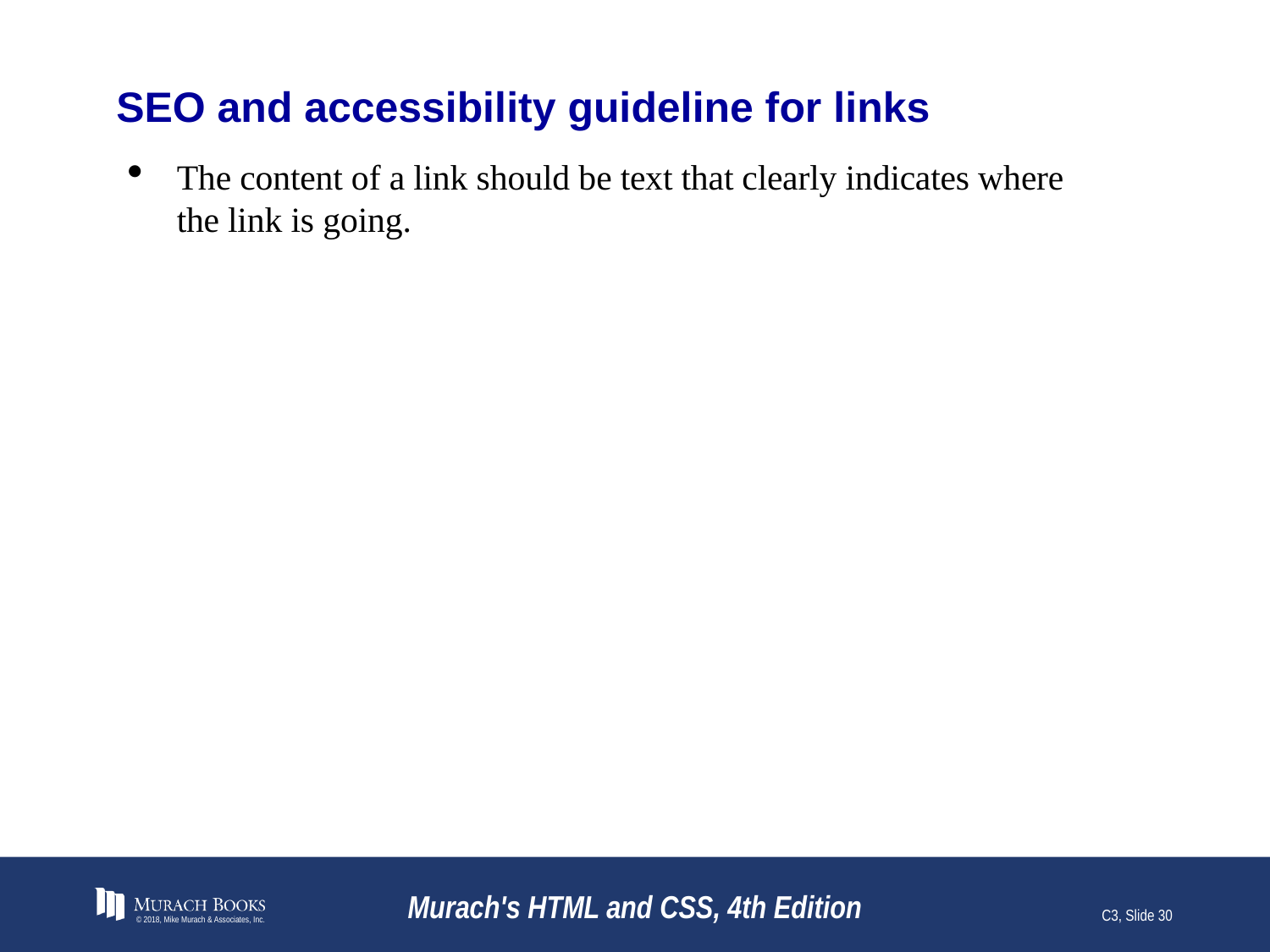

# SEO and accessibility guideline for links
The content of a link should be text that clearly indicates where the link is going.

© 2018, Mike Murach & Associates, Inc.
Murach's HTML and CSS, 4th Edition

C3, Slide 30